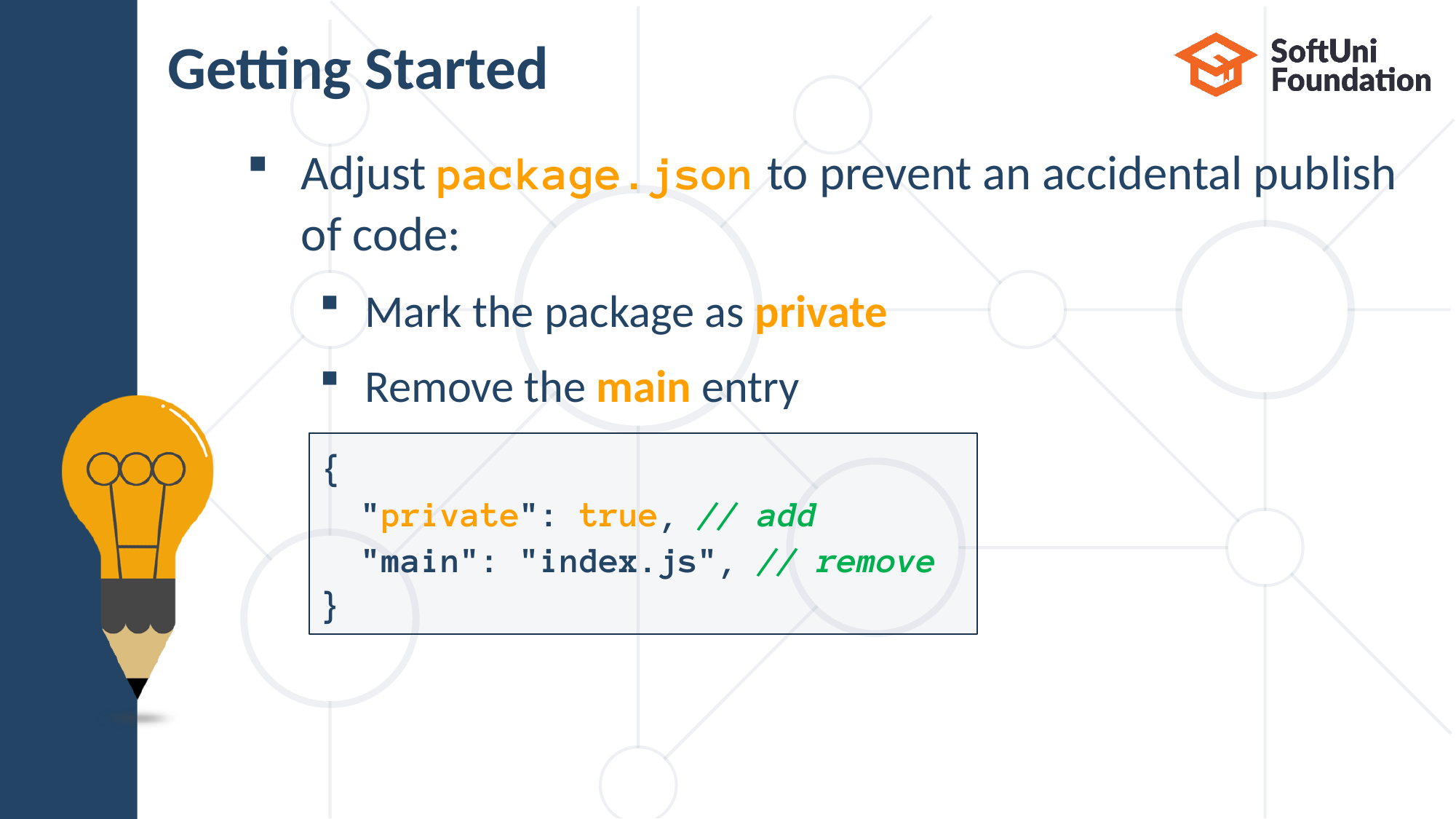

# Getting Started
Adjust package.json to prevent an accidental publish of code:
Mark the package as private
Remove the main entry

{
  "private": true, // add
  "main": "index.js", // remove
}